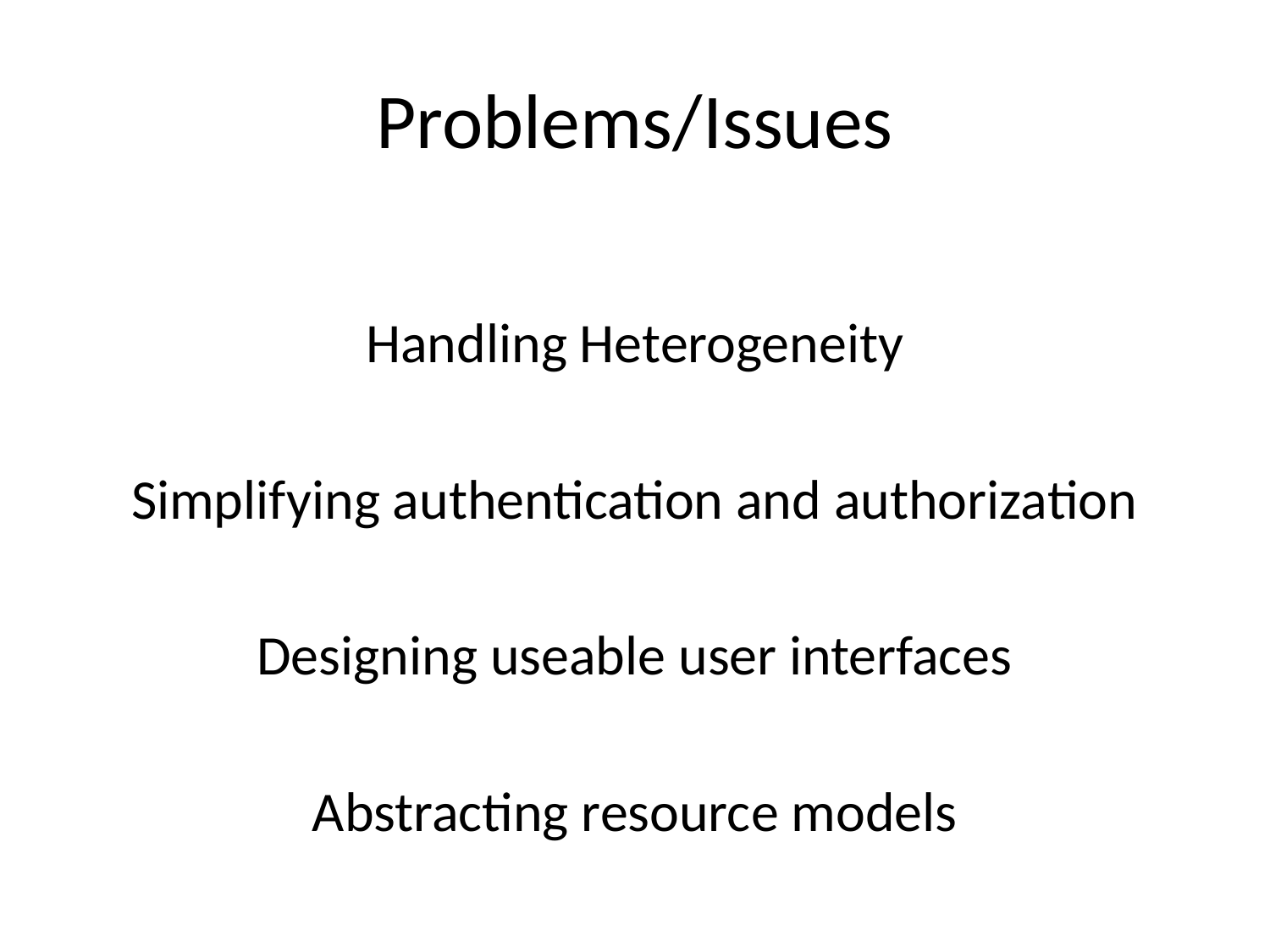

# Problems/Issues

Handling Heterogeneity

Simplifying authentication and authorization

Designing useable user interfaces

Abstracting resource models